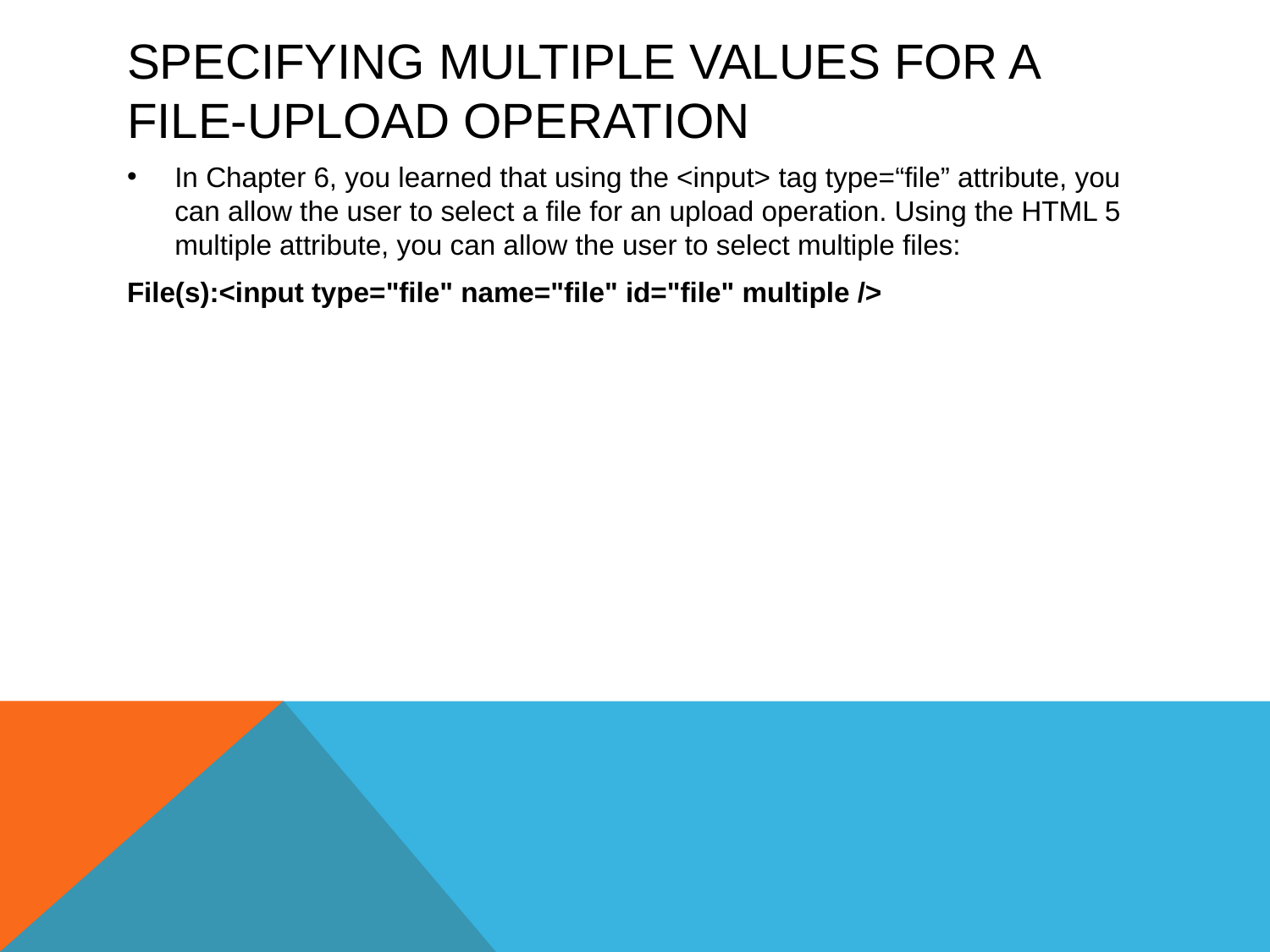

# Specifying Multiple Values for a File-Upload Operation
In Chapter 6, you learned that using the <input> tag type=“file” attribute, you can allow the user to select a file for an upload operation. Using the HTML 5 multiple attribute, you can allow the user to select multiple files:
File(s):<input type="file" name="file" id="file" multiple />